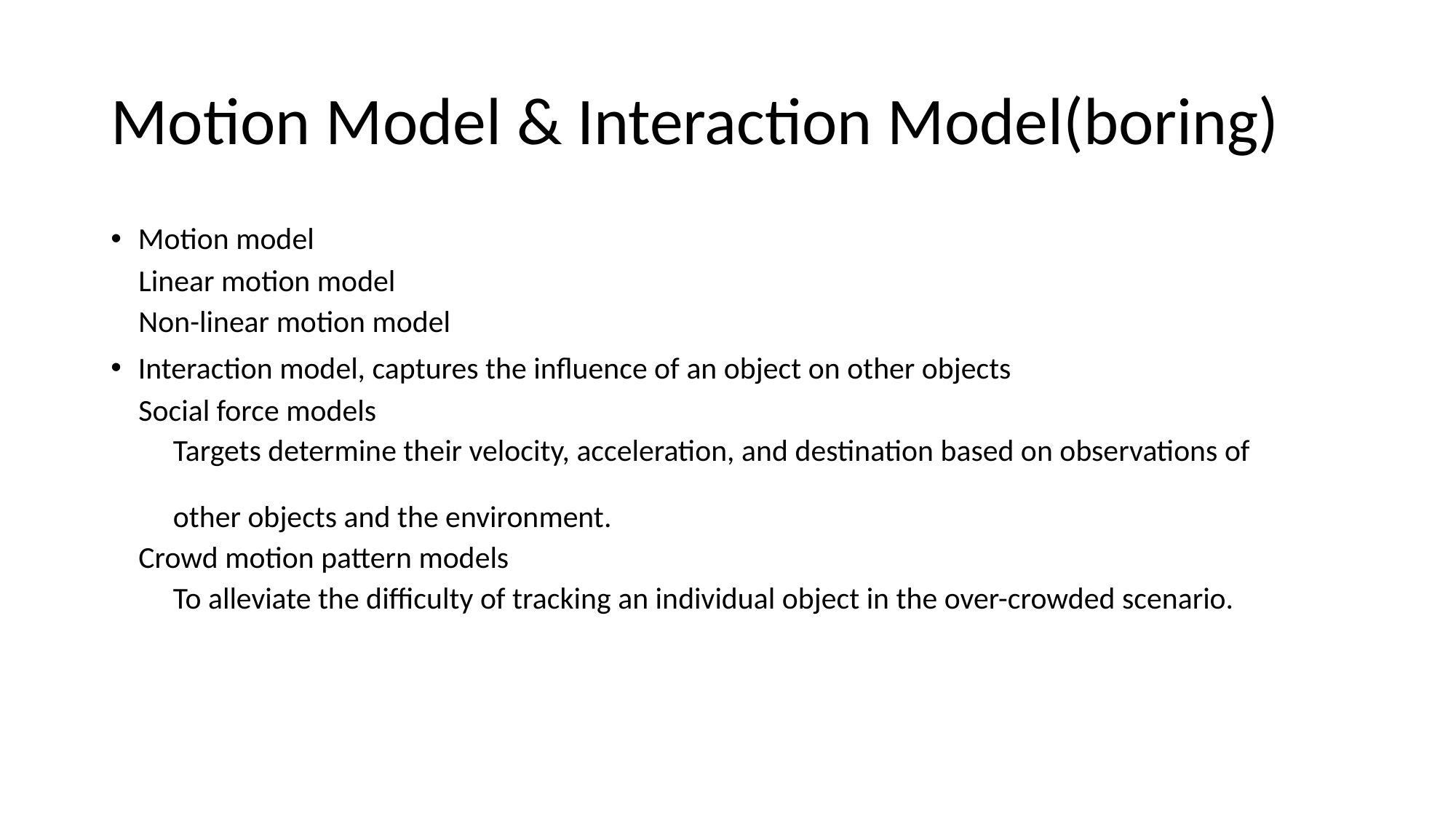

# Motion Model & Interaction Model(boring)
Motion model
    Linear motion model
    Non-linear motion model
Interaction model, captures the influence of an object on other objects
    Social force models
         Targets determine their velocity, acceleration, and destination based on observations of
         other objects and the environment.
    Crowd motion pattern models
         To alleviate the difficulty of tracking an individual object in the over-crowded scenario.